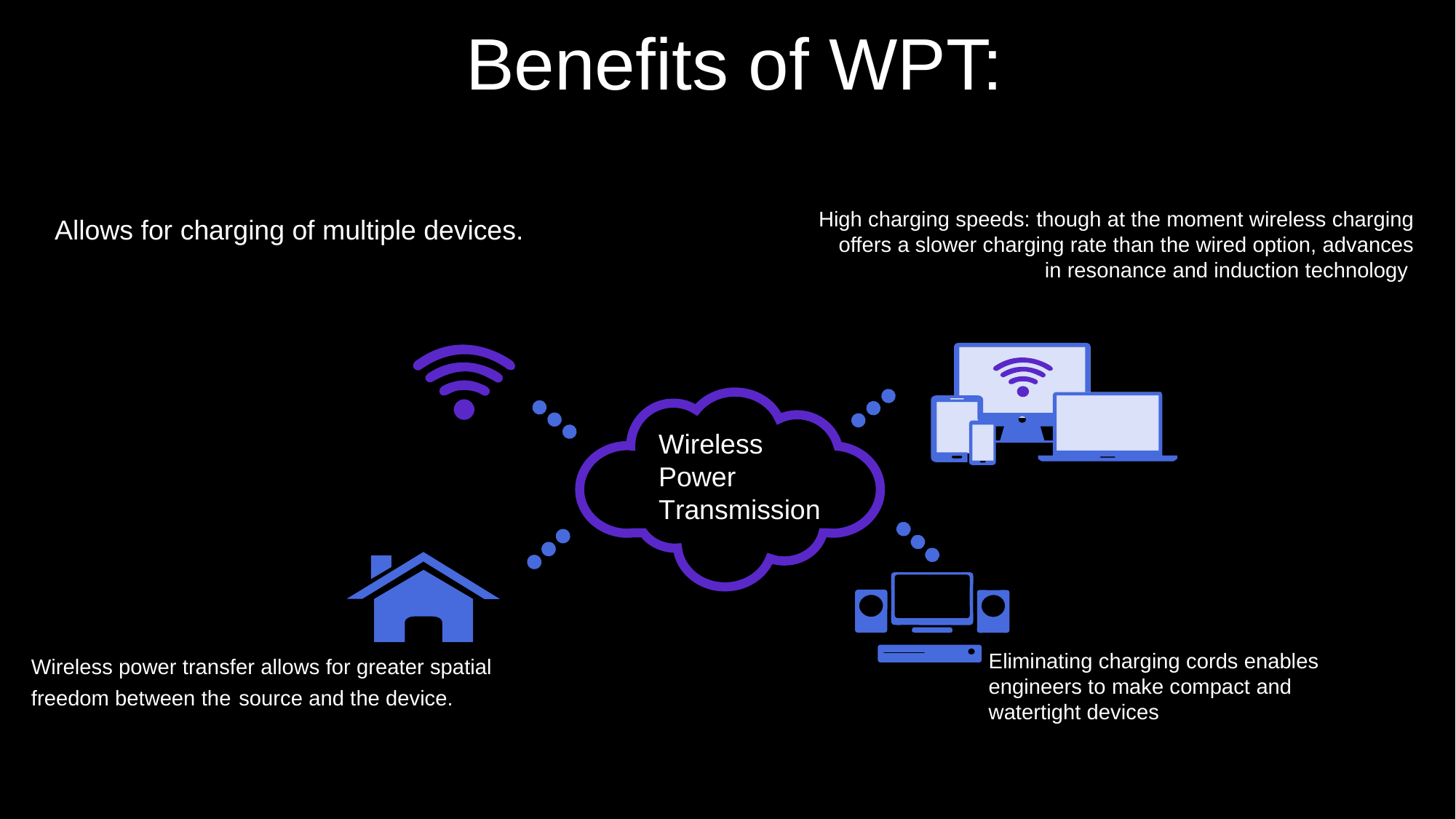

Benefits of WPT:

High charging speeds: though at the moment wireless charging offers a slower charging rate than the wired option, advances in resonance and induction technology
Allows for charging of multiple devices.

Wireless Power Transmission

Eliminating charging cords enables engineers to make compact and watertight devices
Wireless power transfer allows for greater spatial freedom between the source and the device.